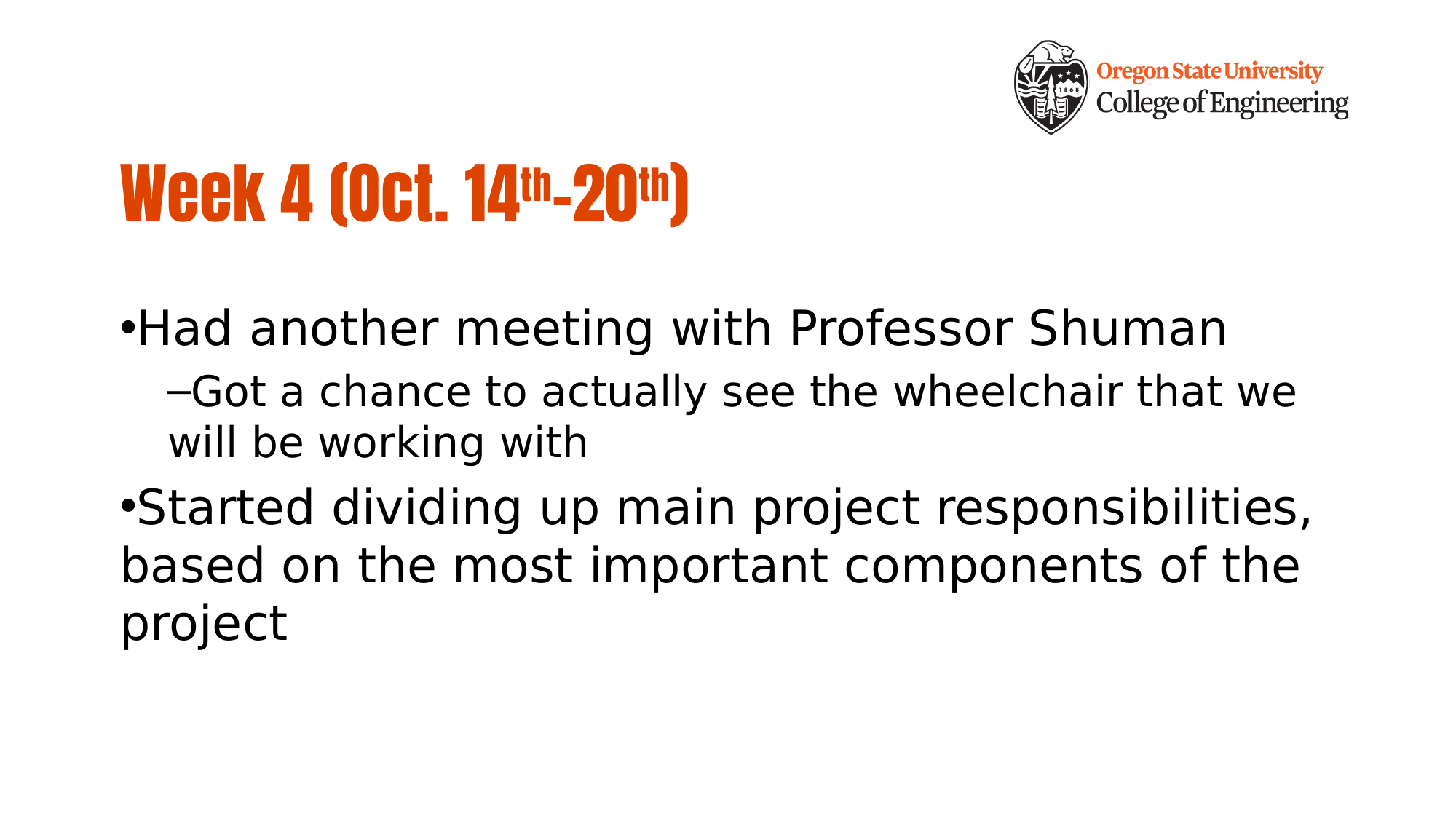

# Week 4 (Oct. 14th-20th)
Had another meeting with Professor Shuman
Got a chance to actually see the wheelchair that we will be working with
Started dividing up main project responsibilities, based on the most important components of the project